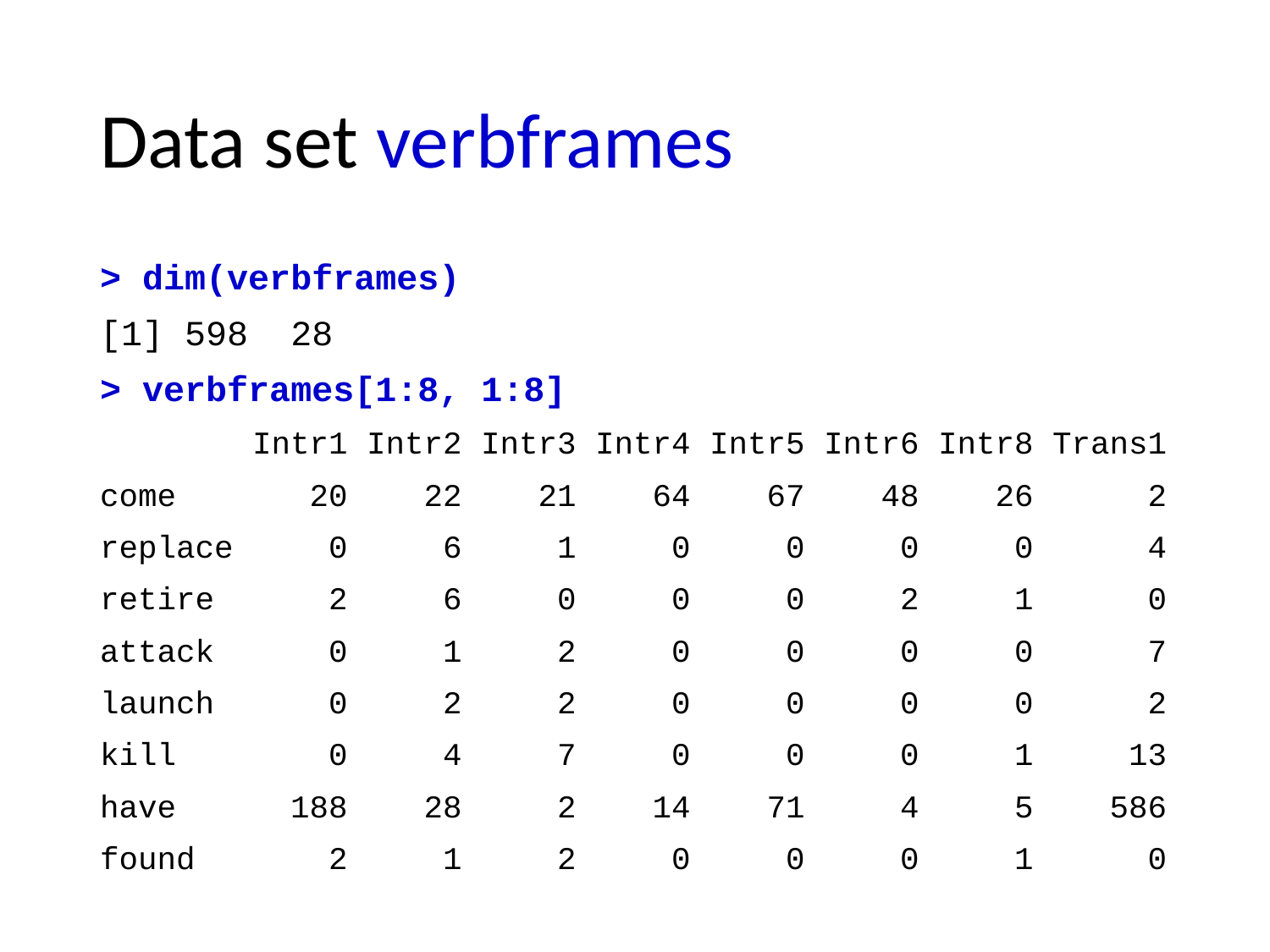

# Data set verbframes
> dim(verbframes)
[1] 598  28
> verbframes[1:8, 1:8]
        Intr1 Intr2 Intr3 Intr4 Intr5 Intr6 Intr8 Trans1
come       20    22    21    64    67    48    26      2
replace     0     6     1     0     0     0     0      4
retire      2     6     0     0     0     2     1      0
attack      0     1     2     0     0     0     0      7
launch      0     2     2     0     0     0     0      2
kill        0     4     7     0     0     0     1     13
have      188    28     2    14    71     4     5    586
found       2     1     2     0     0     0     1      0